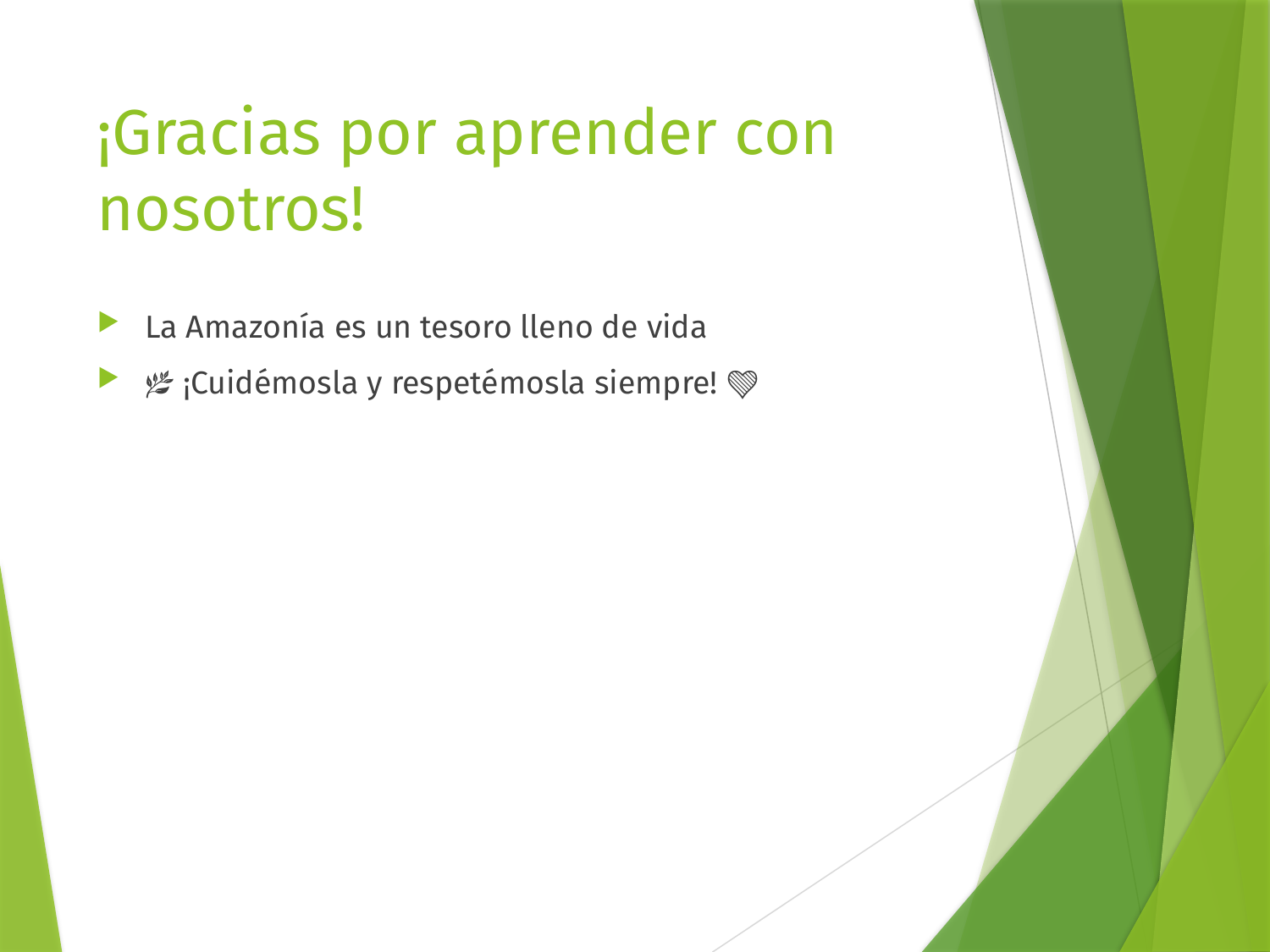

# ¡Gracias por aprender con nosotros!
La Amazonía es un tesoro lleno de vida
🌿 ¡Cuidémosla y respetémosla siempre! 💚